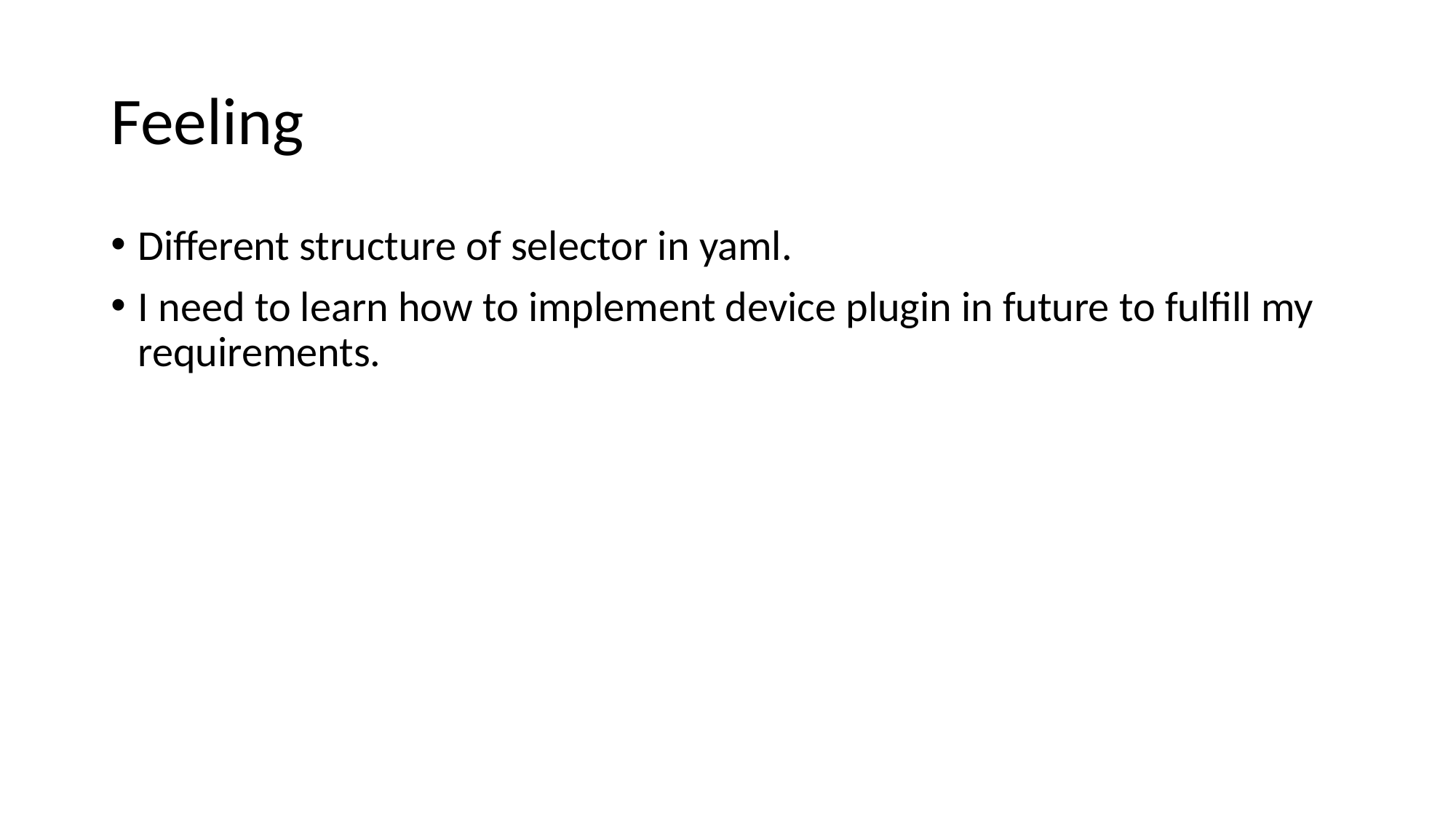

# Feeling
Different structure of selector in yaml.
I need to learn how to implement device plugin in future to fulfill my requirements.